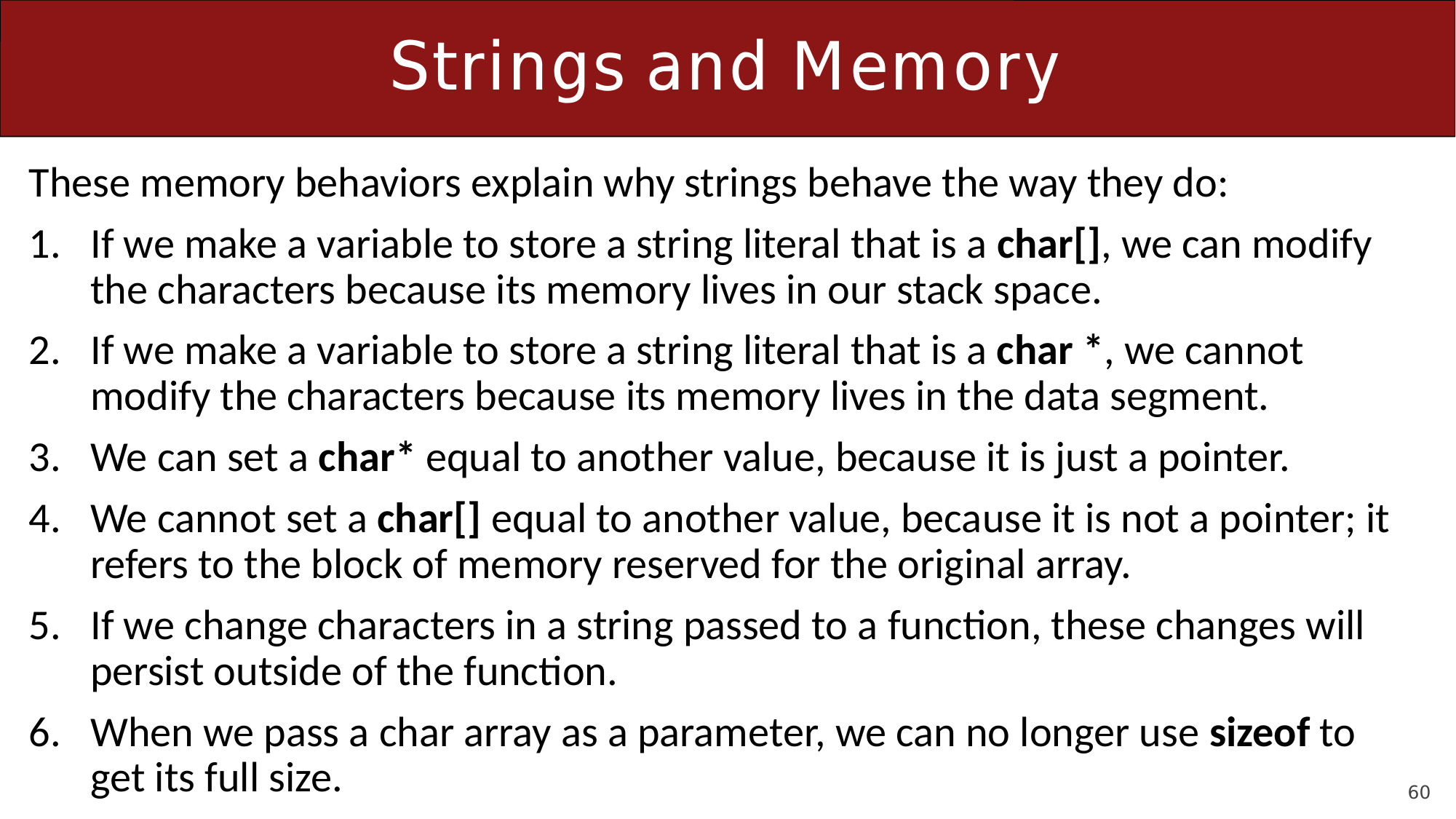

# Strings and Memory
These memory behaviors explain why strings behave the way they do:
If we make a variable to store a string literal that is a char[], we can modify the characters because its memory lives in our stack space.
If we make a variable to store a string literal that is a char *, we cannot modify the characters because its memory lives in the data segment.
We can set a char* equal to another value, because it is just a pointer.
We cannot set a char[] equal to another value, because it is not a pointer; it refers to the block of memory reserved for the original array.
If we change characters in a string passed to a function, these changes will persist outside of the function.
When we pass a char array as a parameter, we can no longer use sizeof to get its full size.